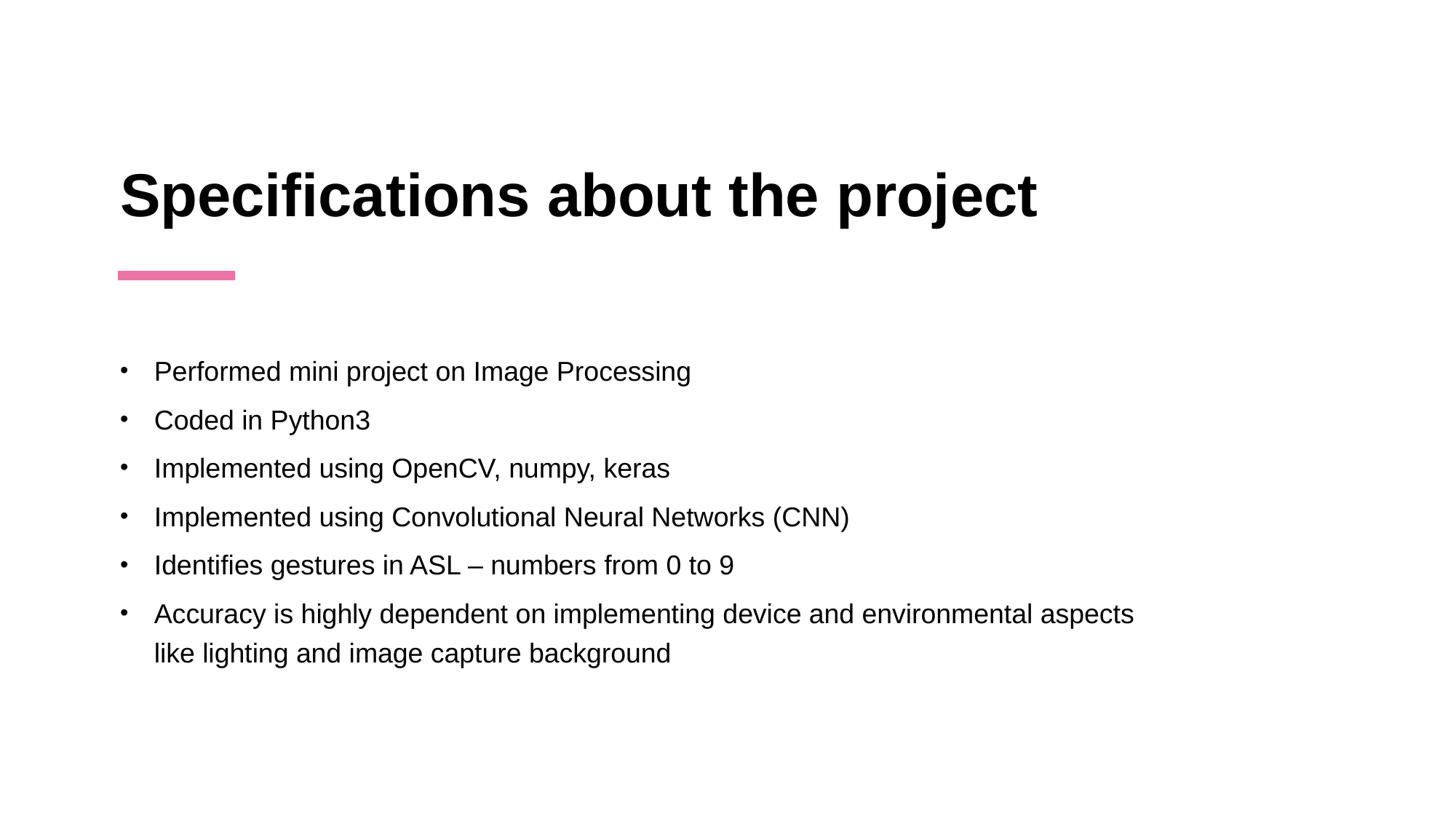

Specifications about the project
Performed mini project on Image Processing
Coded in Python3
Implemented using OpenCV, numpy, keras
Implemented using Convolutional Neural Networks (CNN)
Identifies gestures in ASL – numbers from 0 to 9
Accuracy is highly dependent on implementing device and environmental aspects like lighting and image capture background